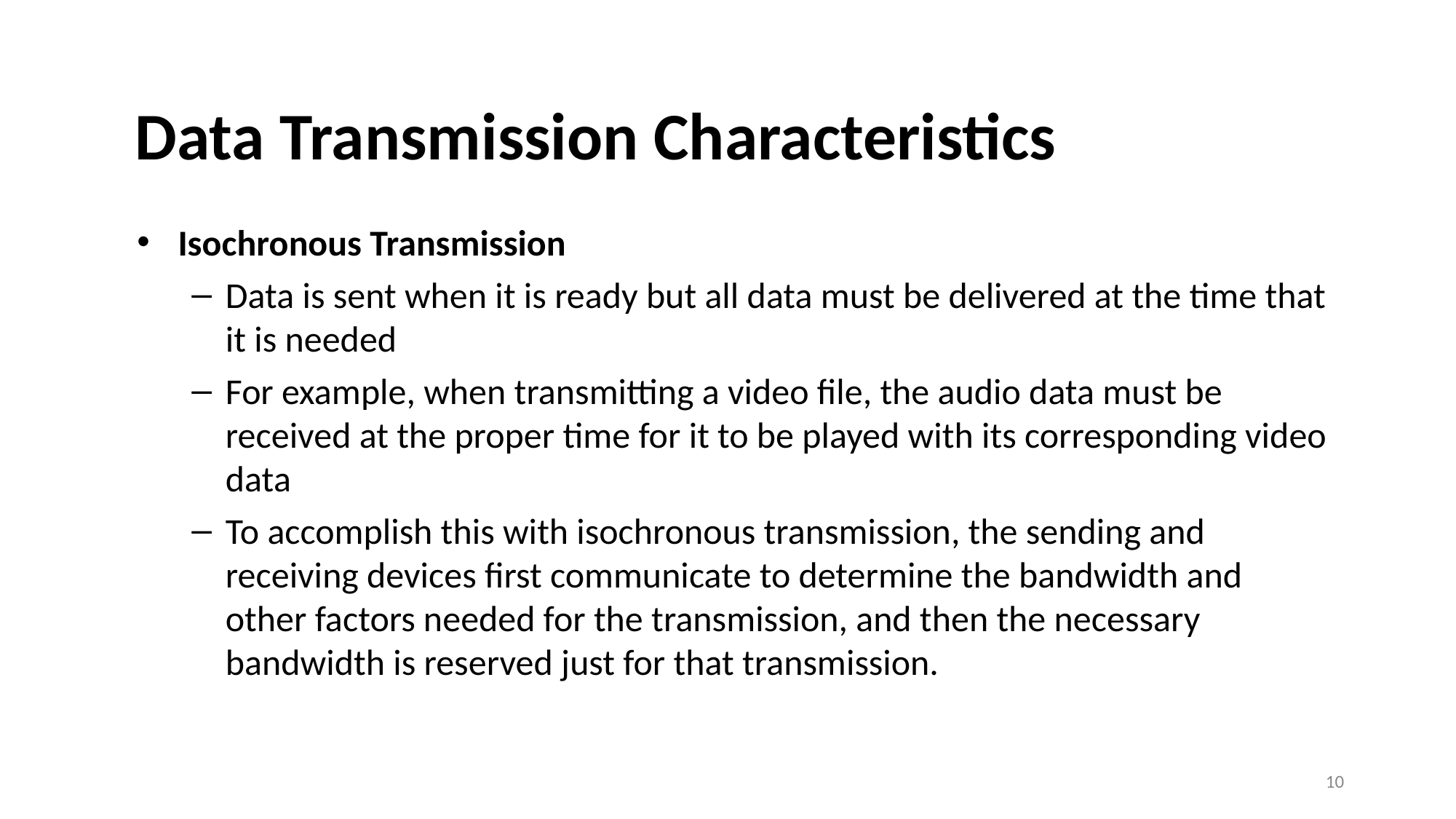

# Data Transmission Characteristics
Isochronous Transmission
Data is sent when it is ready but all data must be delivered at the time that it is needed
For example, when transmitting a video file, the audio data must be received at the proper time for it to be played with its corresponding video data
To accomplish this with isochronous transmission, the sending and receiving devices first communicate to determine the bandwidth and other factors needed for the transmission, and then the necessary bandwidth is reserved just for that transmission.
10